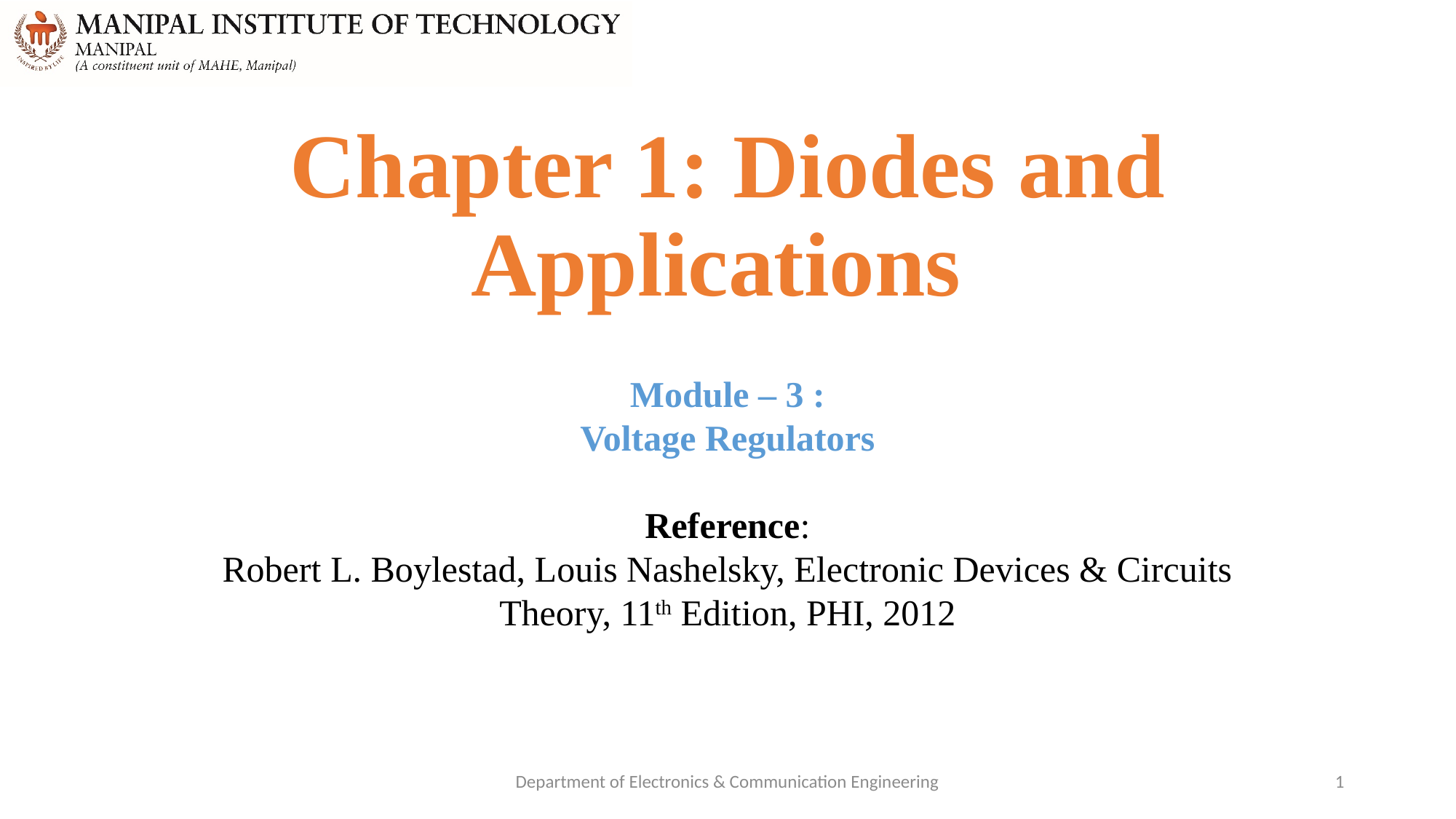

# Chapter 1: Diodes and Applications
Module – 3 :
Voltage Regulators

Reference:
Robert L. Boylestad, Louis Nashelsky, Electronic Devices & Circuits Theory, 11th Edition, PHI, 2012

Department of Electronics & Communication Engineering
1